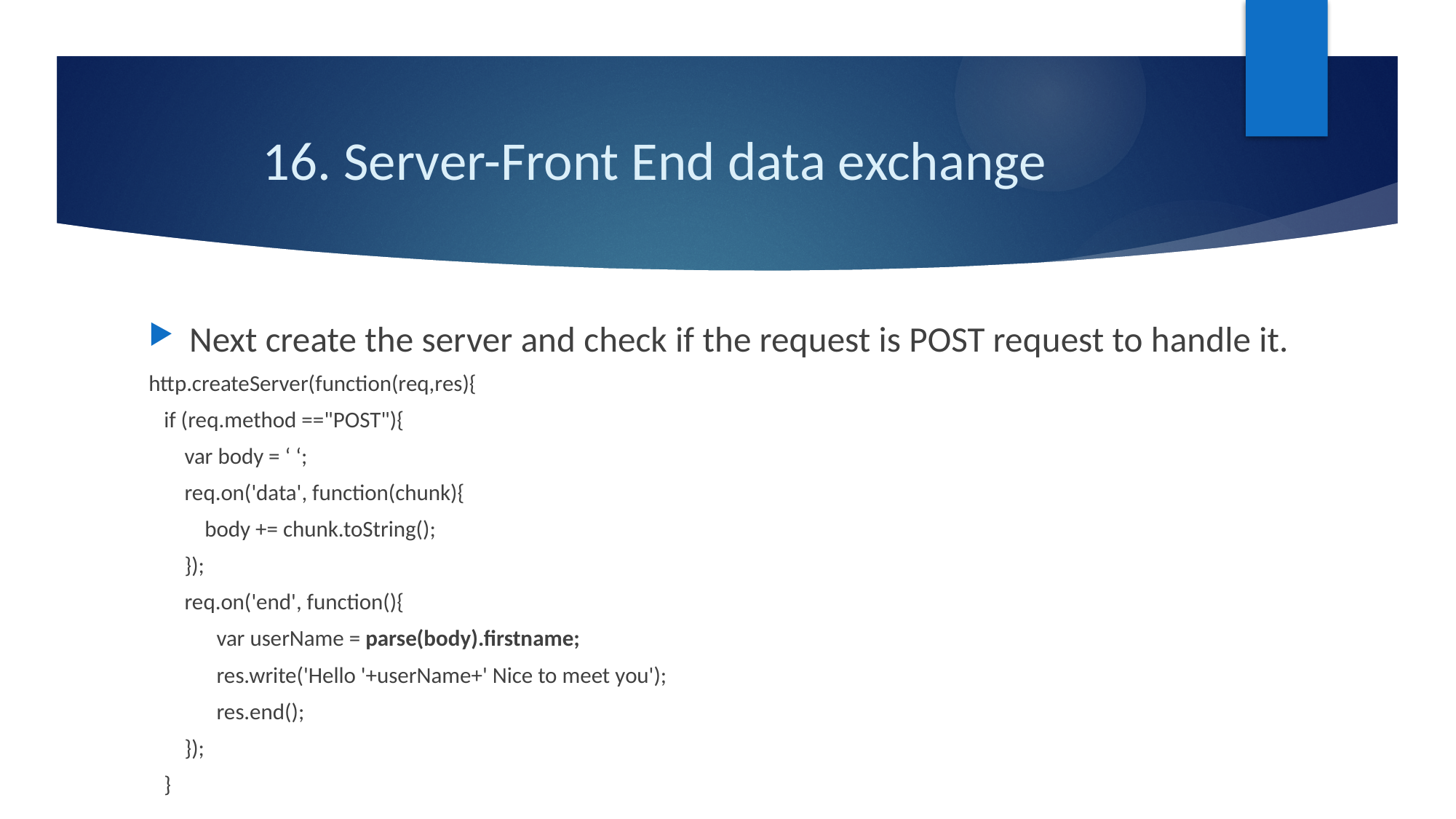

# 16. Server-Front End data exchange
Next create the server and check if the request is POST request to handle it.
http.createServer(function(req,res){
   if (req.method =="POST"){
       var body = ‘ ‘;
       req.on('data', function(chunk){
           body += chunk.toString();
       });
       req.on('end', function(){
       	var userName = parse(body).firstname;
       	res.write('Hello '+userName+' Nice to meet you');
       	res.end();
       });
   }